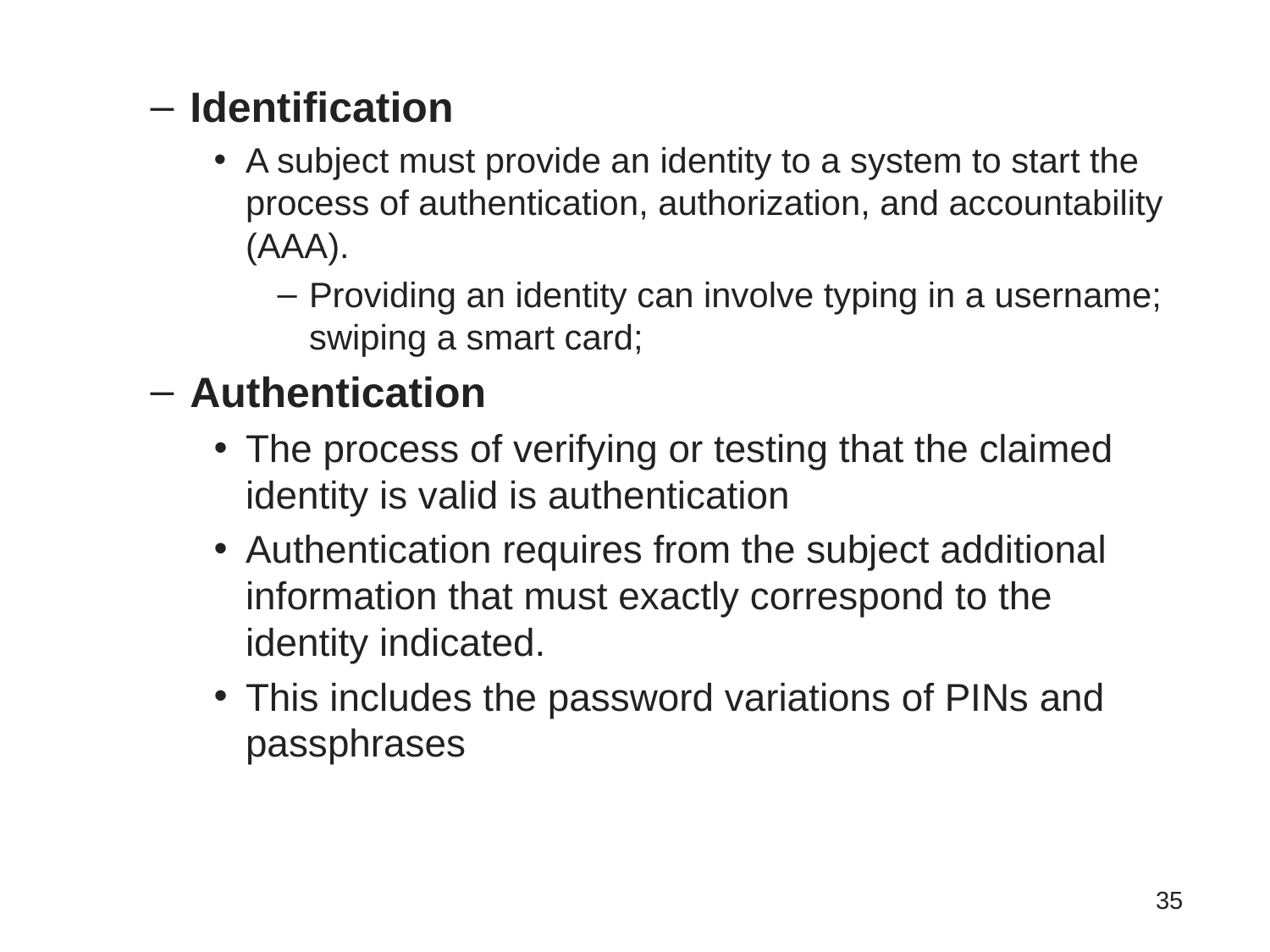

Identification
A subject must provide an identity to a system to start the process of authentication, authorization, and accountability (AAA).
Providing an identity can involve typing in a username; swiping a smart card;
Authentication
The process of verifying or testing that the claimed identity is valid is authentication
Authentication requires from the subject additional information that must exactly correspond to the identity indicated.
This includes the password variations of PINs and passphrases

35